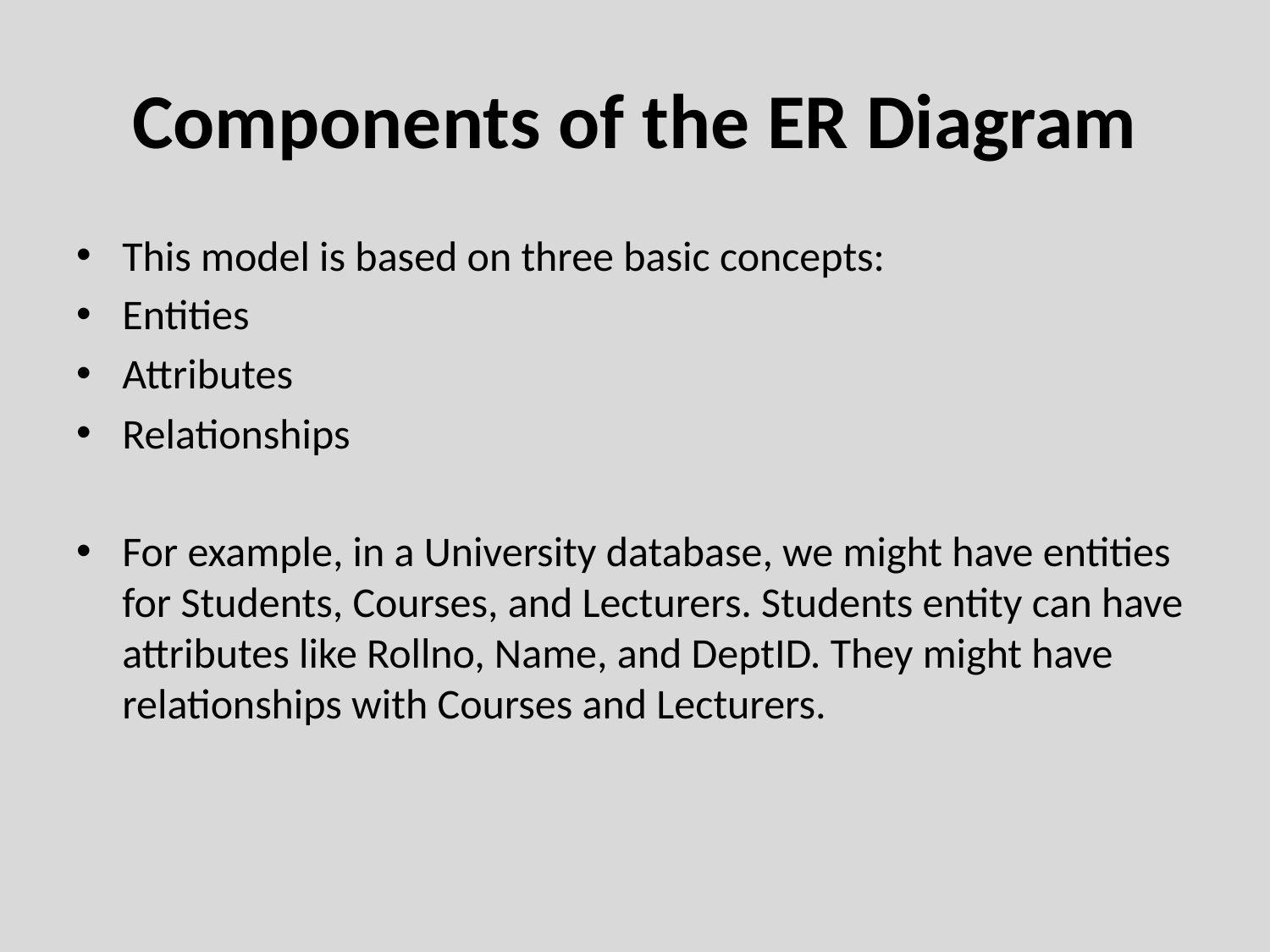

# Components of the ER Diagram
This model is based on three basic concepts:
Entities
Attributes
Relationships

For example, in a University database, we might have entities for Students, Courses, and Lecturers. Students entity can have attributes like Rollno, Name, and DeptID. They might have relationships with Courses and Lecturers.

Department of Computer Engineering, VIIT, Pune-48